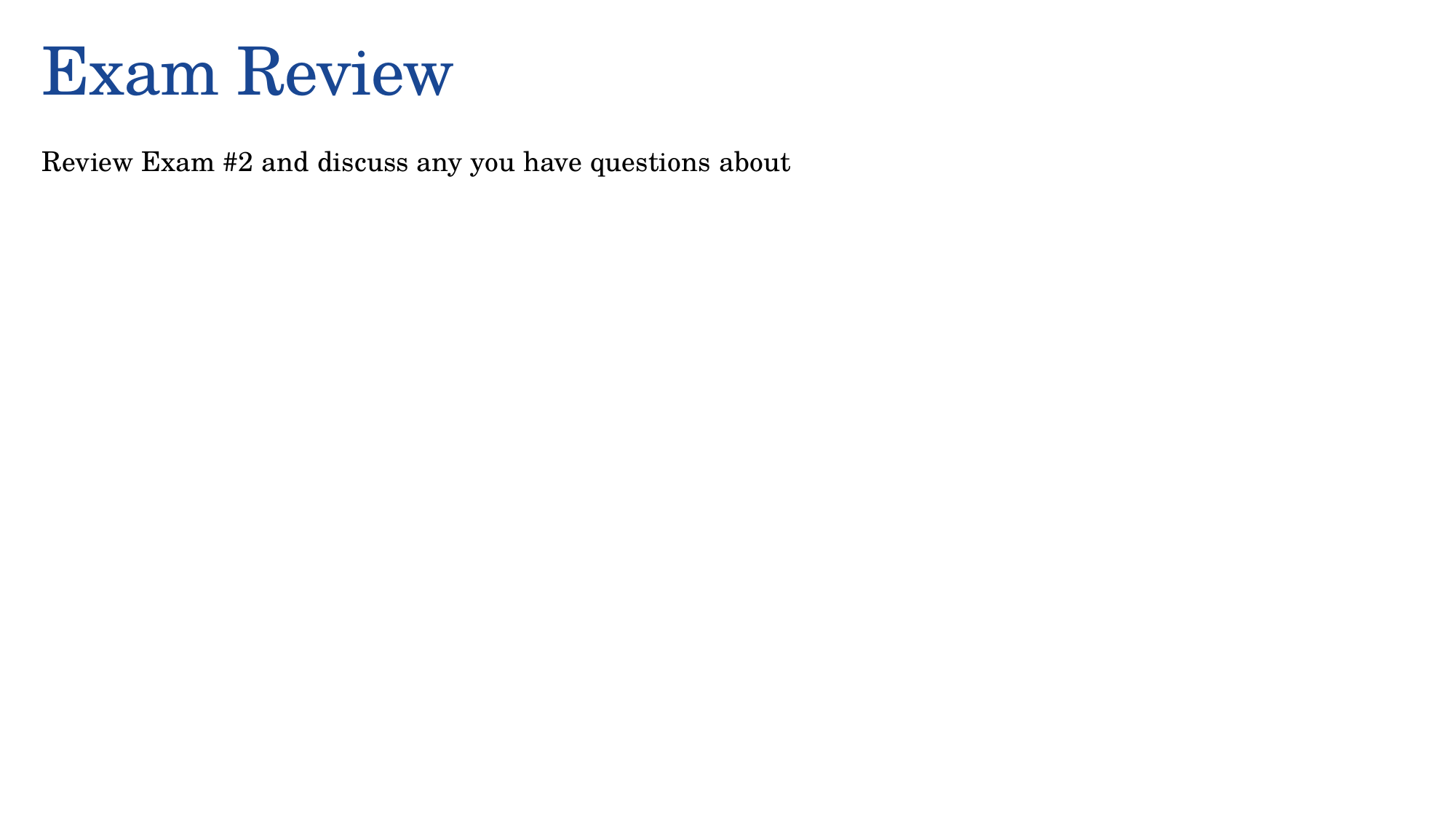

# Exam Review
Review Exam #2 and discuss any you have questions about